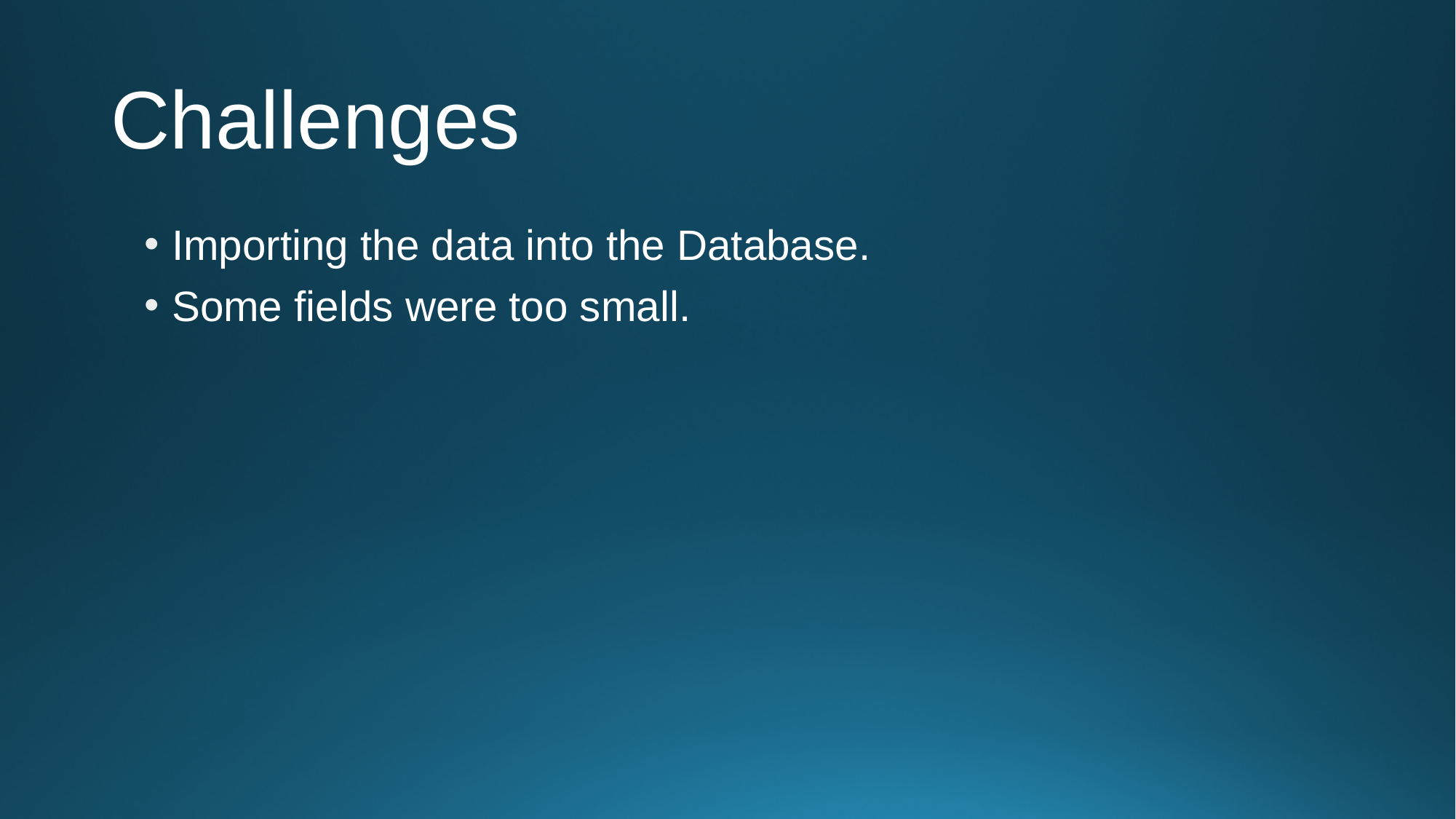

# Challenges
Importing the data into the Database.
Some fields were too small.